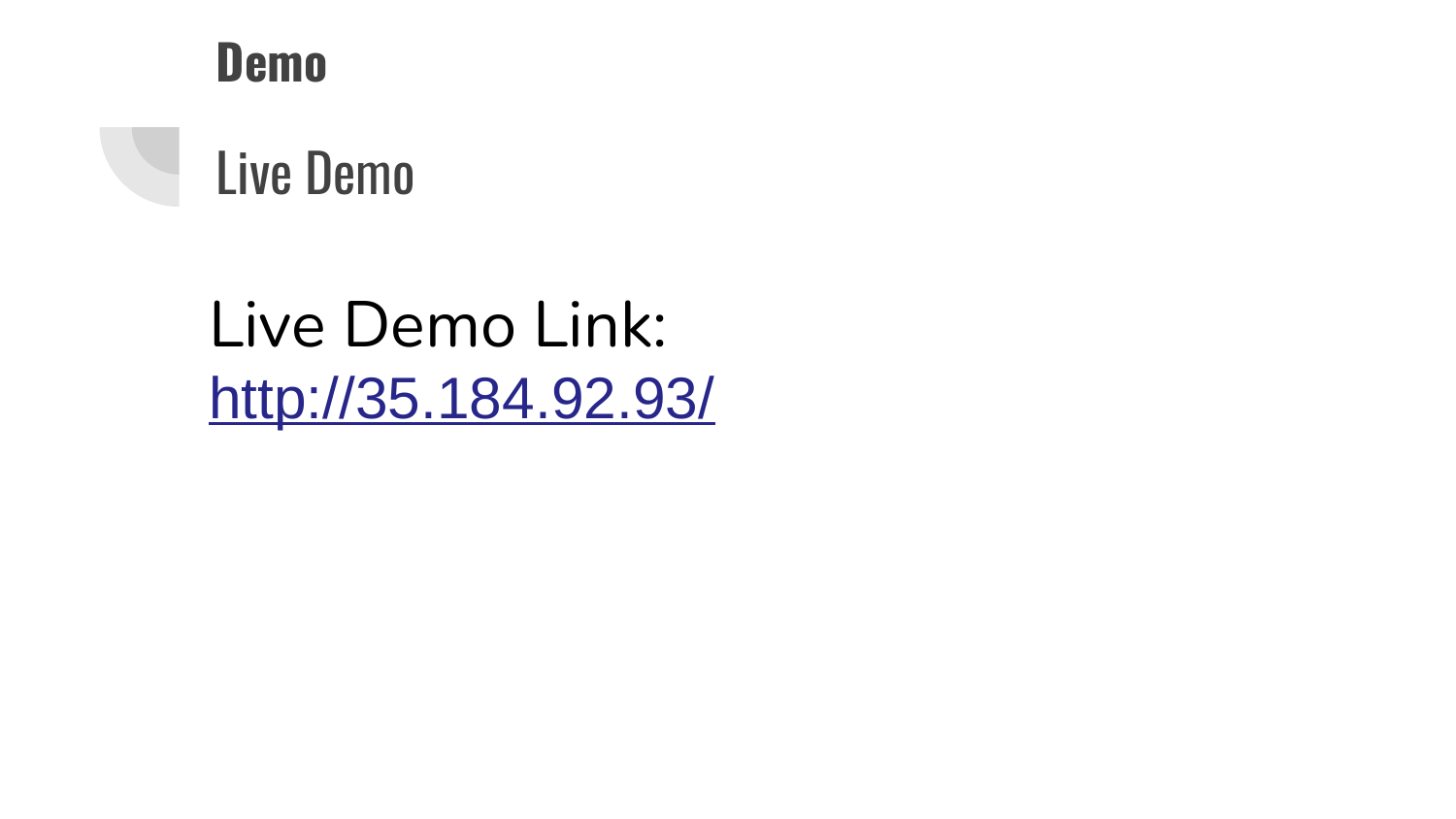

# Demo
Live Demo
Live Demo Link:
http://35.184.92.93/